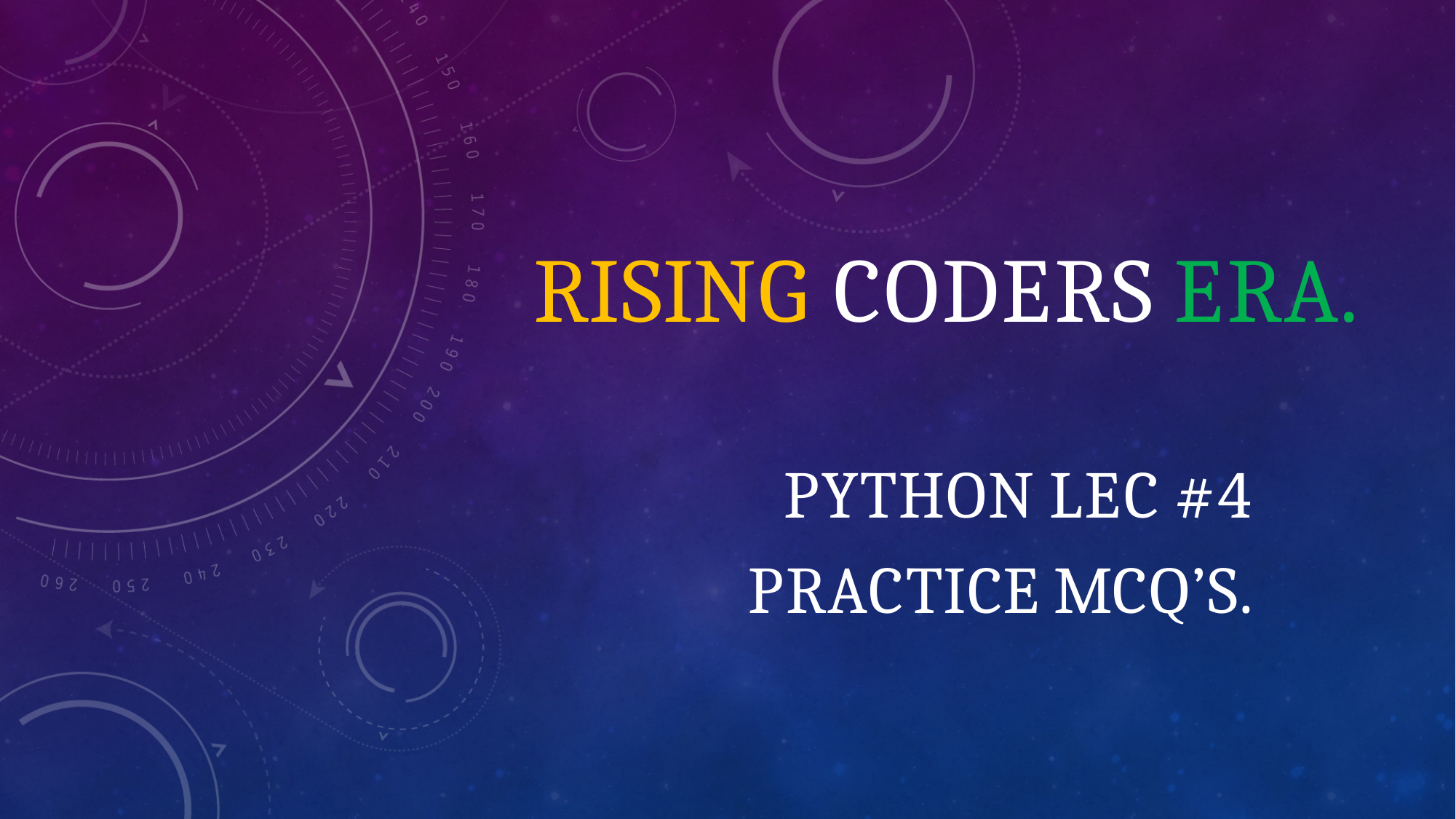

# Rising Coders era.
Python lec #4
Practice MCq’s.